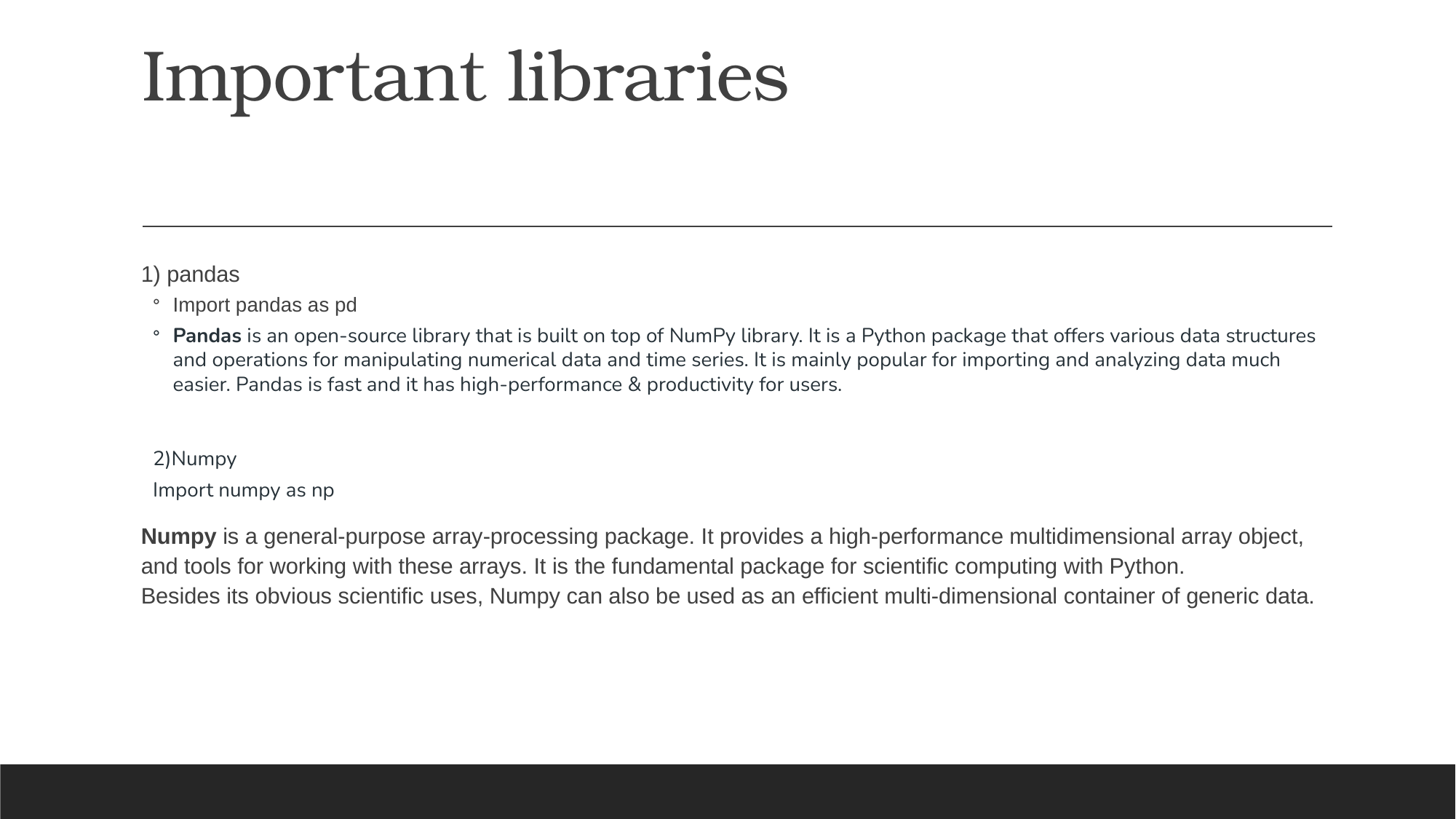

# Important libraries
1) pandas
Import pandas as pd
Pandas is an open-source library that is built on top of NumPy library. It is a Python package that offers various data structures and operations for manipulating numerical data and time series. It is mainly popular for importing and analyzing data much easier. Pandas is fast and it has high-performance & productivity for users.

2)Numpy
Import numpy as np
Numpy is a general-purpose array-processing package. It provides a high-performance multidimensional array object, and tools for working with these arrays. It is the fundamental package for scientific computing with Python.
Besides its obvious scientific uses, Numpy can also be used as an efficient multi-dimensional container of generic data.